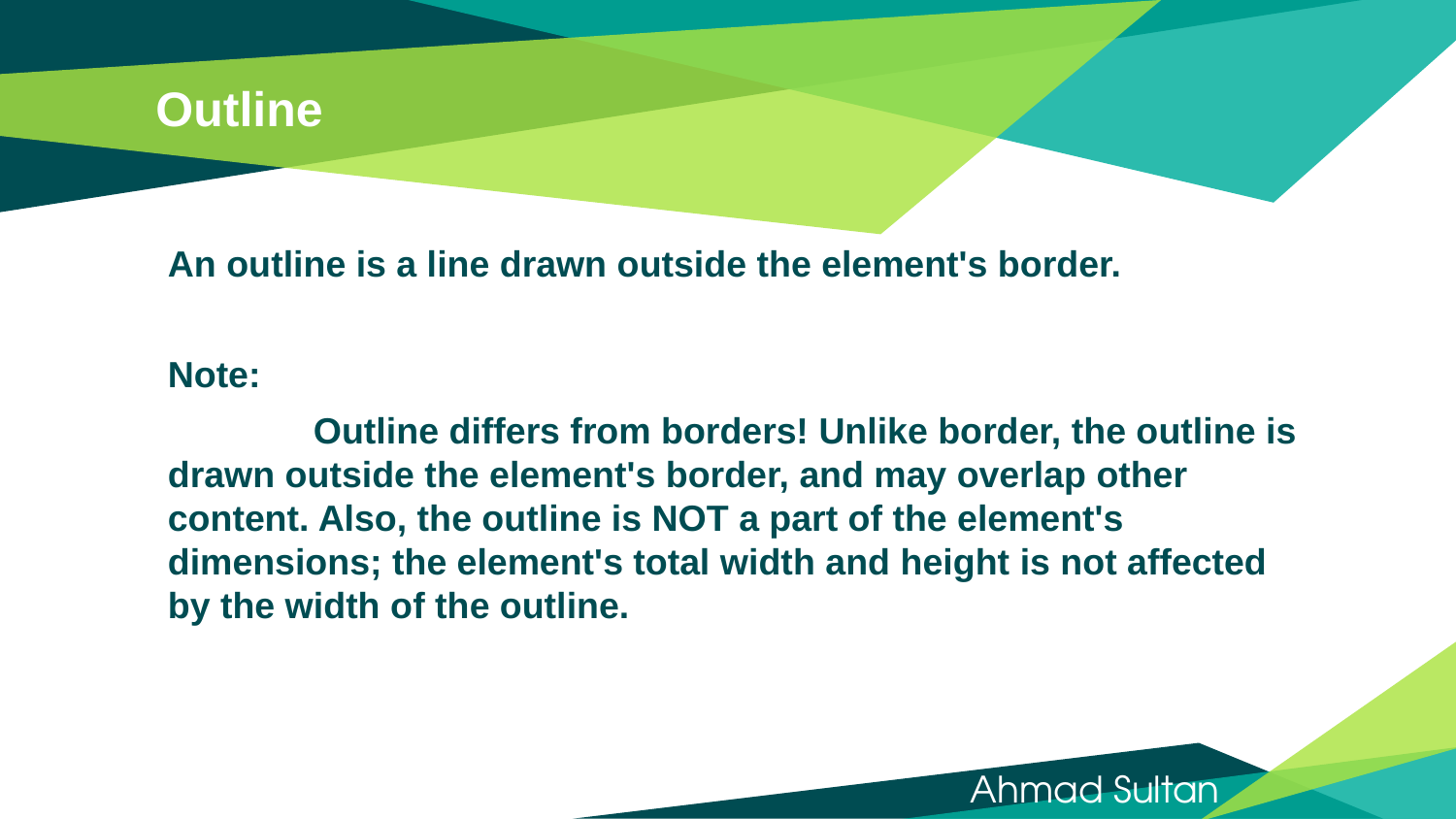

# Outline
An outline is a line drawn outside the element's border.

Note:
	Outline differs from borders! Unlike border, the outline is drawn outside the element's border, and may overlap other content. Also, the outline is NOT a part of the element's dimensions; the element's total width and height is not affected by the width of the outline.
12
Ahmad Sultan